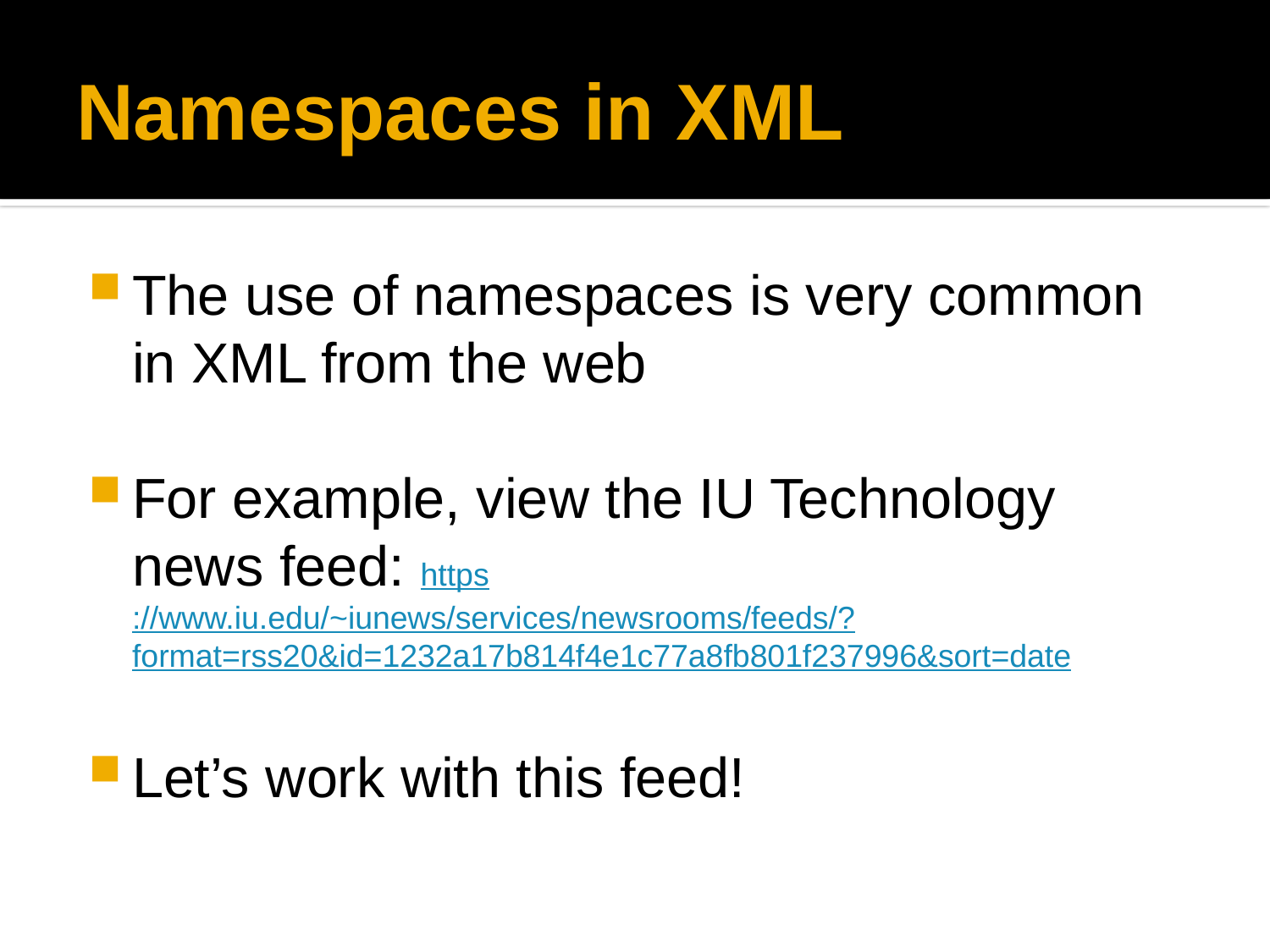

# Namespaces in XML
The use of namespaces is very common in XML from the web

For example, view the IU Technology news feed: https://www.iu.edu/~iunews/services/newsrooms/feeds/?format=rss20&id=1232a17b814f4e1c77a8fb801f237996&sort=date

Let’s work with this feed!